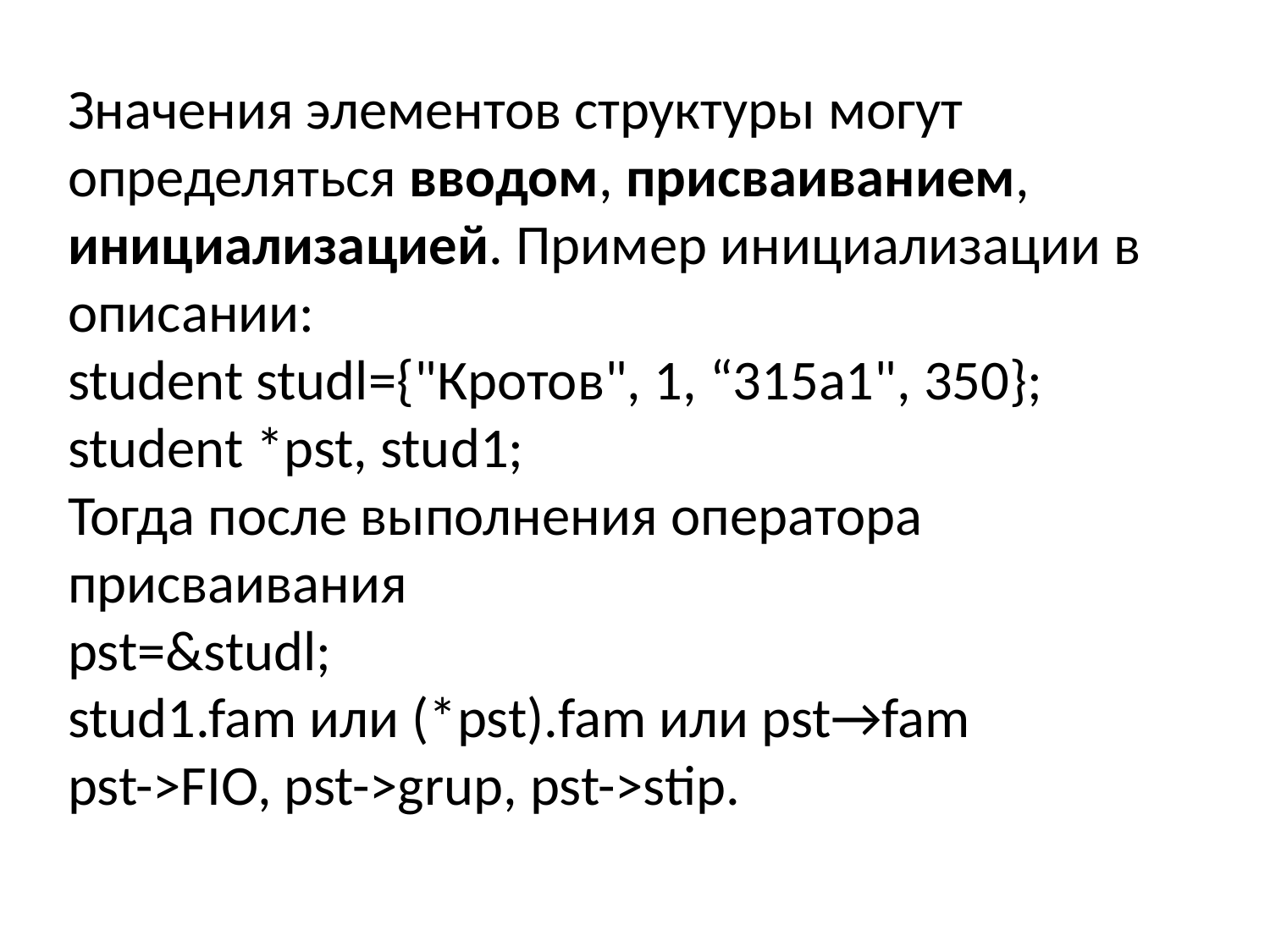

Значения элементов структуры могут определяться вводом, присваиванием,
инициализацией. Пример инициализации в описании:
student studl={"Кротов", 1, “315a1", 350};
student *pst, stud1;
Тогда после выполнения оператора присваивания
pst=&studl;
stud1.fam или (*pst).fam или pst→fam
pst->FIO, pst->grup, pst->stip.